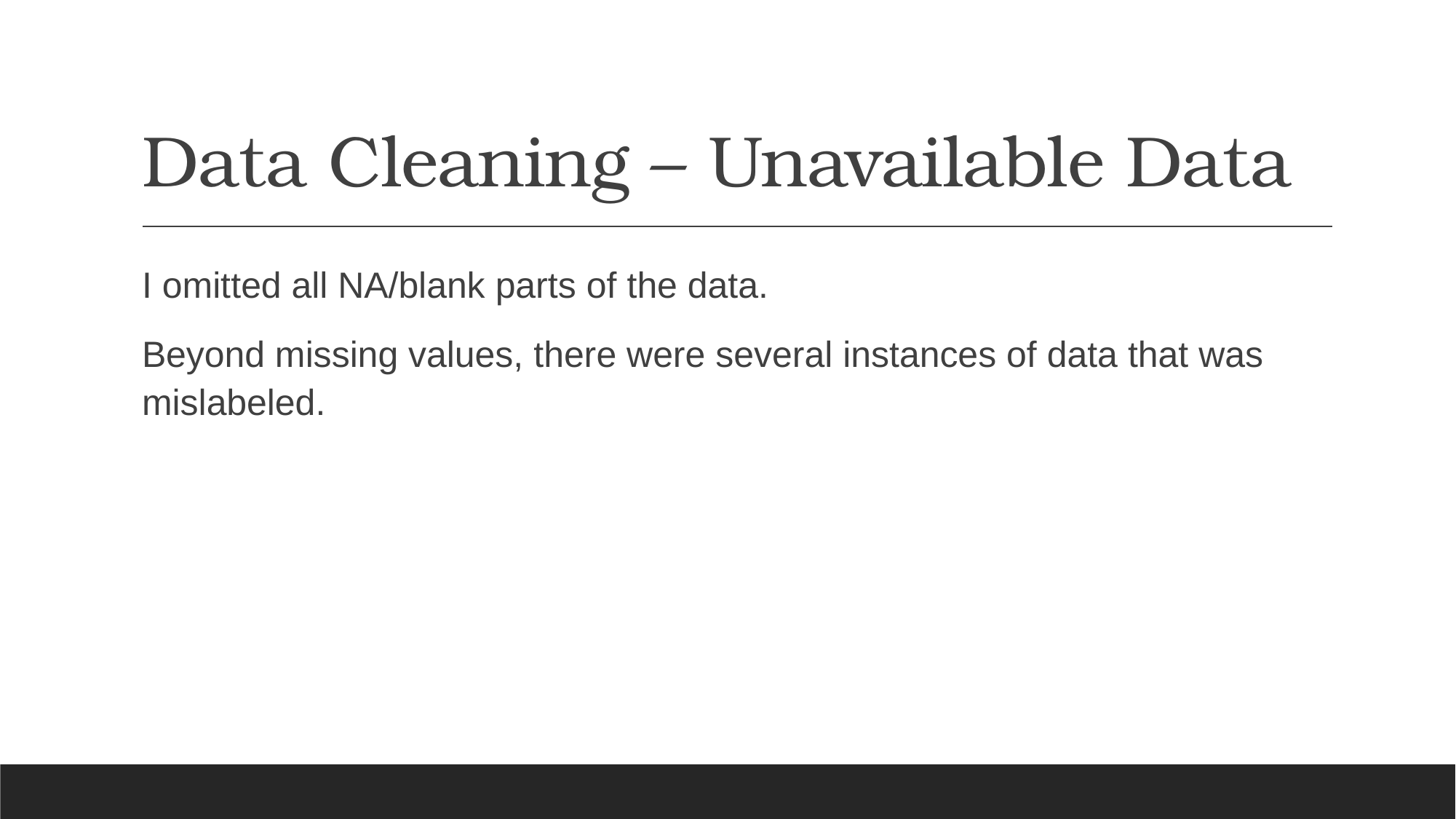

# Data Cleaning – Unavailable Data
I omitted all NA/blank parts of the data.
Beyond missing values, there were several instances of data that was mislabeled.